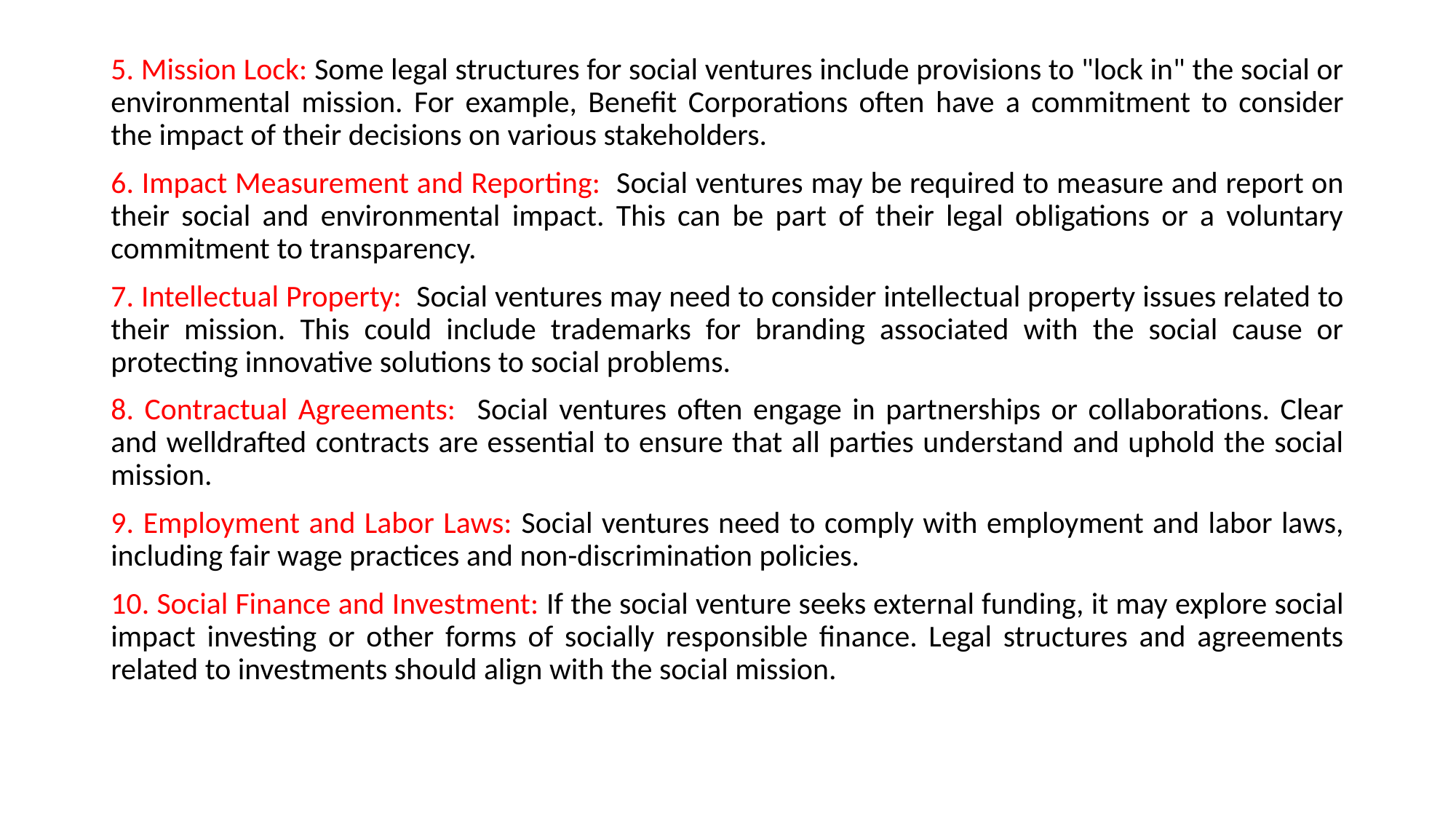

5. Mission Lock: Some legal structures for social ventures include provisions to "lock in" the social or environmental mission. For example, Benefit Corporations often have a commitment to consider the impact of their decisions on various stakeholders.
6. Impact Measurement and Reporting:  Social ventures may be required to measure and report on their social and environmental impact. This can be part of their legal obligations or a voluntary commitment to transparency.
7. Intellectual Property:  Social ventures may need to consider intellectual property issues related to their mission. This could include trademarks for branding associated with the social cause or protecting innovative solutions to social problems.
8. Contractual Agreements:  Social ventures often engage in partnerships or collaborations. Clear and welldrafted contracts are essential to ensure that all parties understand and uphold the social mission.
9. Employment and Labor Laws: Social ventures need to comply with employment and labor laws, including fair wage practices and non-discrimination policies.
10. Social Finance and Investment: If the social venture seeks external funding, it may explore social impact investing or other forms of socially responsible finance. Legal structures and agreements related to investments should align with the social mission.